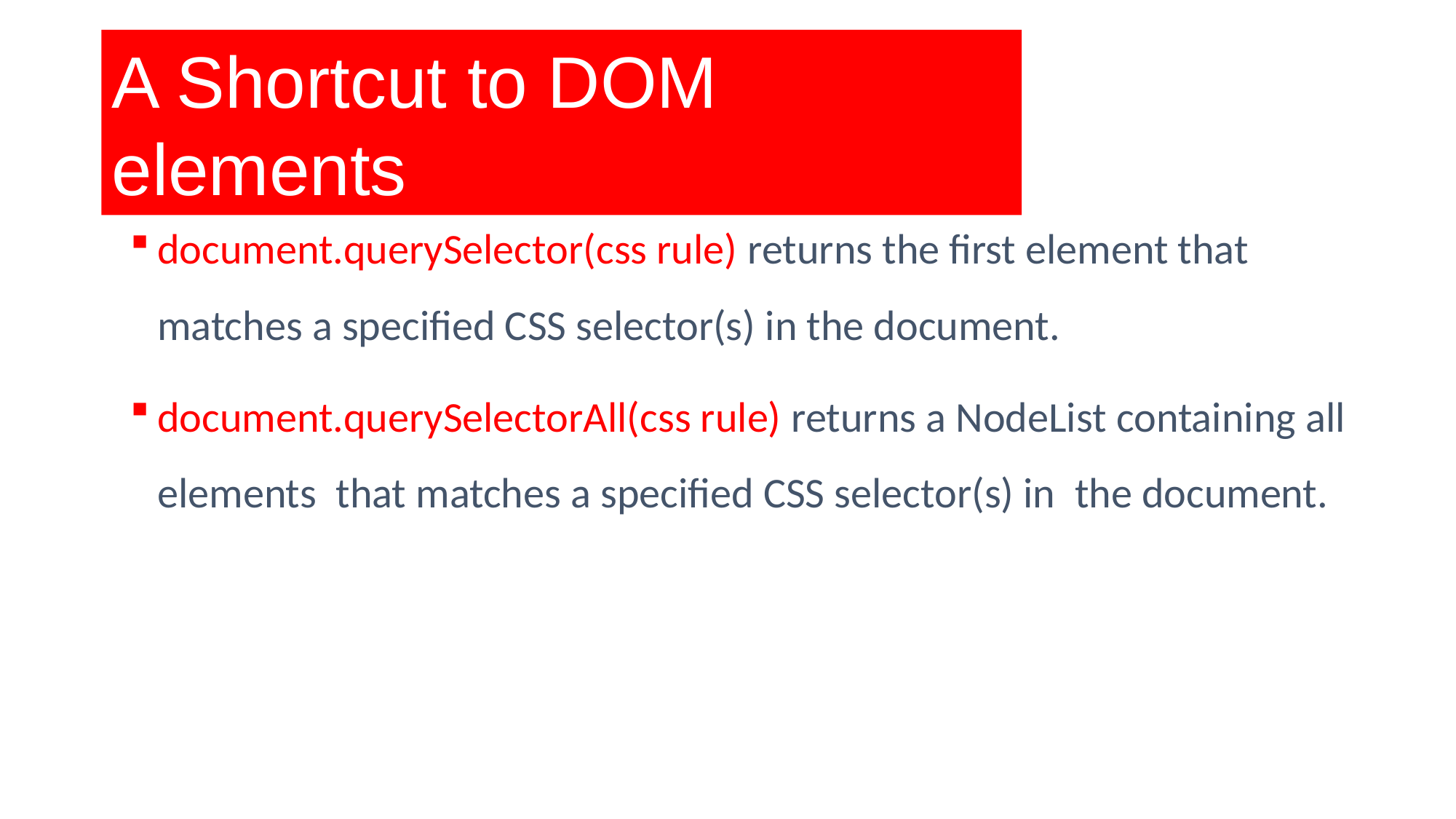

A Shortcut to DOM elements
document.querySelector(css rule) returns the first element that matches a specified CSS selector(s) in the document.
document.querySelectorAll(css rule) returns a NodeList containing all elements  that matches a specified CSS selector(s) in  the document.